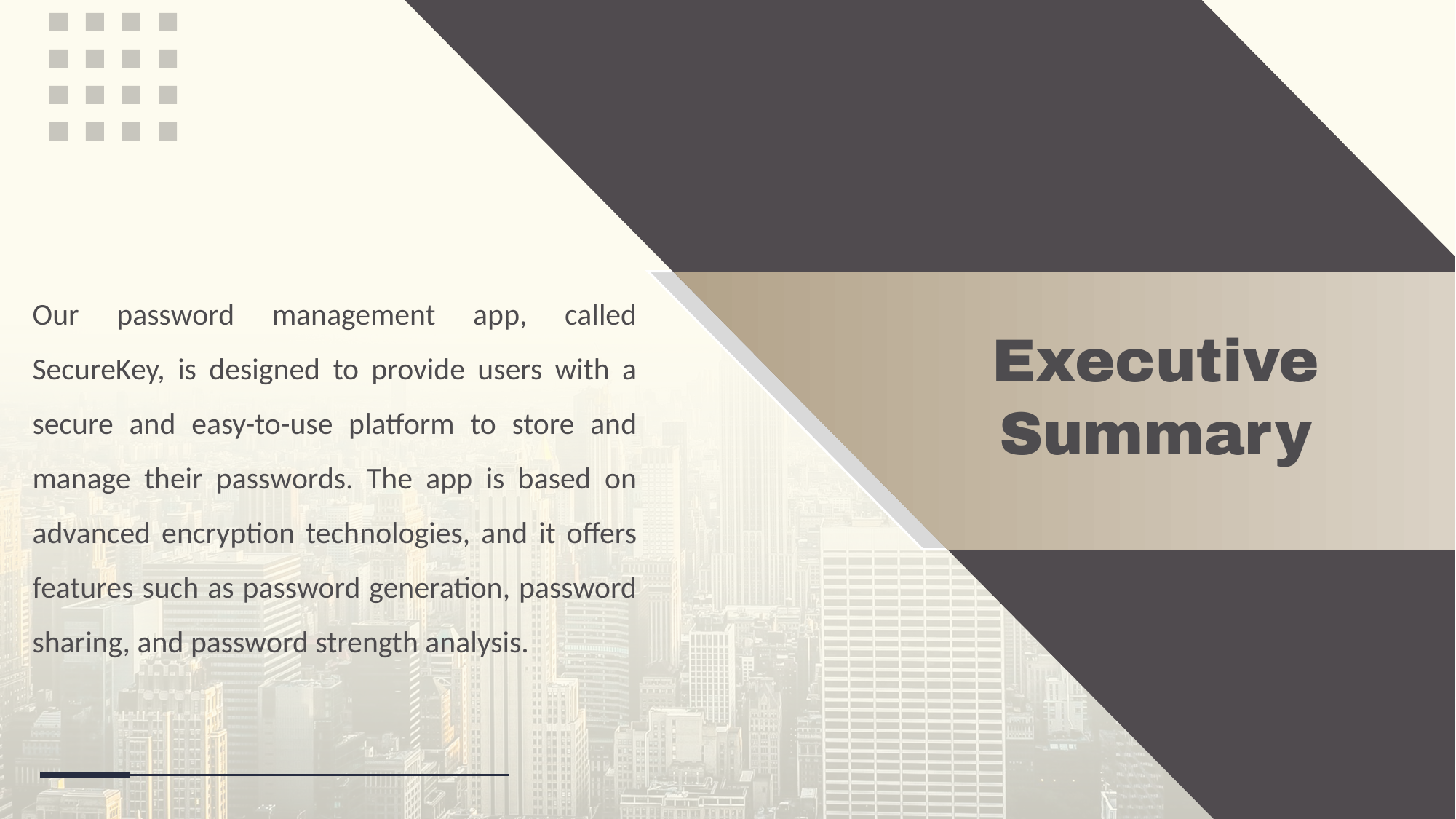

Our password management app, called SecureKey, is designed to provide users with a secure and easy-to-use platform to store and manage their passwords. The app is based on advanced encryption technologies, and it offers features such as password generation, password sharing, and password strength analysis.

Executive
Summary